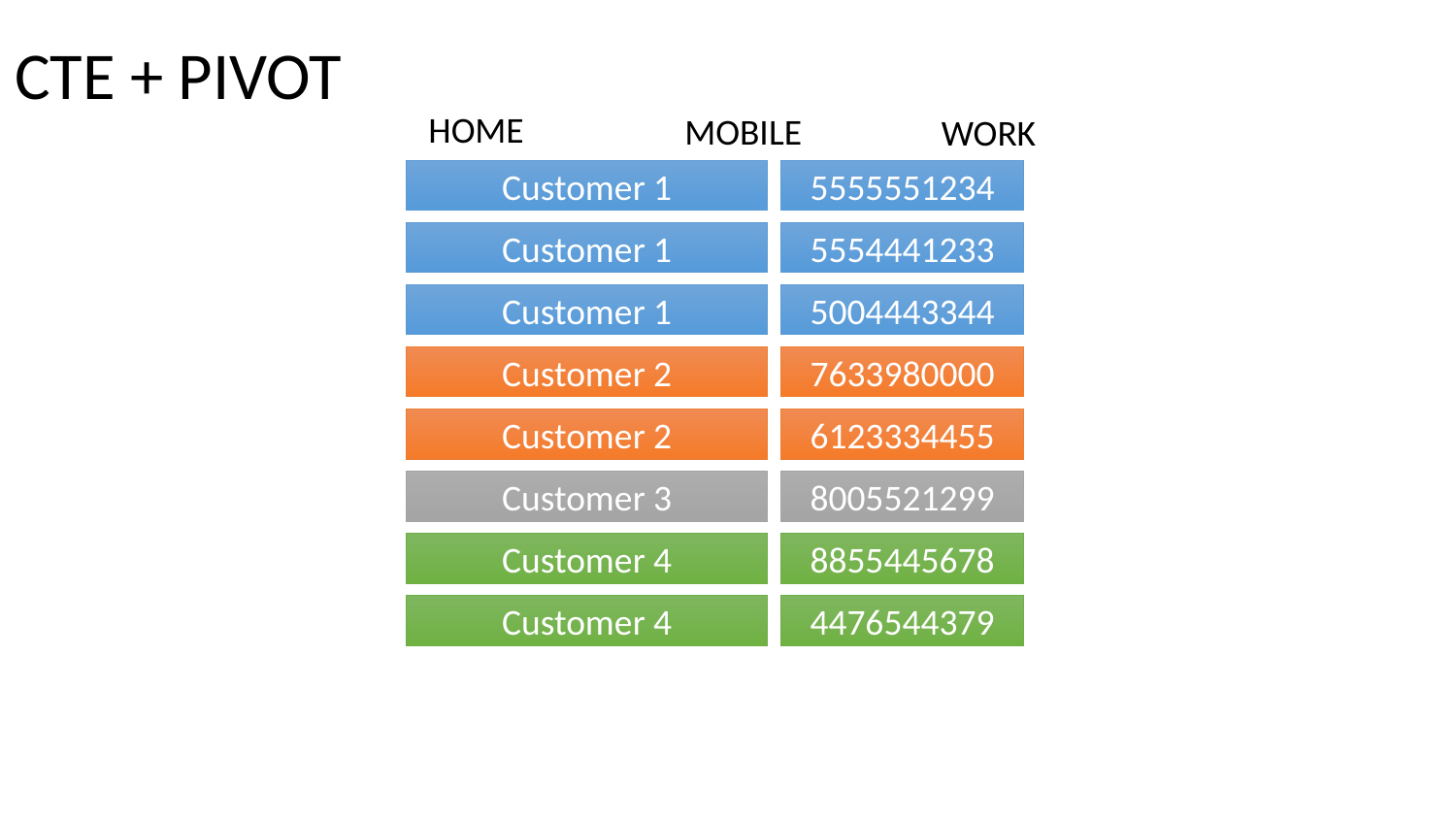

# CTE + PIVOT
HOME
MOBILE
WORK
Customer 1
5555551234
Customer 1
5554441233
Customer 1
5004443344
Customer 2
7633980000
Customer 2
6123334455
Customer 3
8005521299
Customer 4
8855445678
Customer 4
4476544379